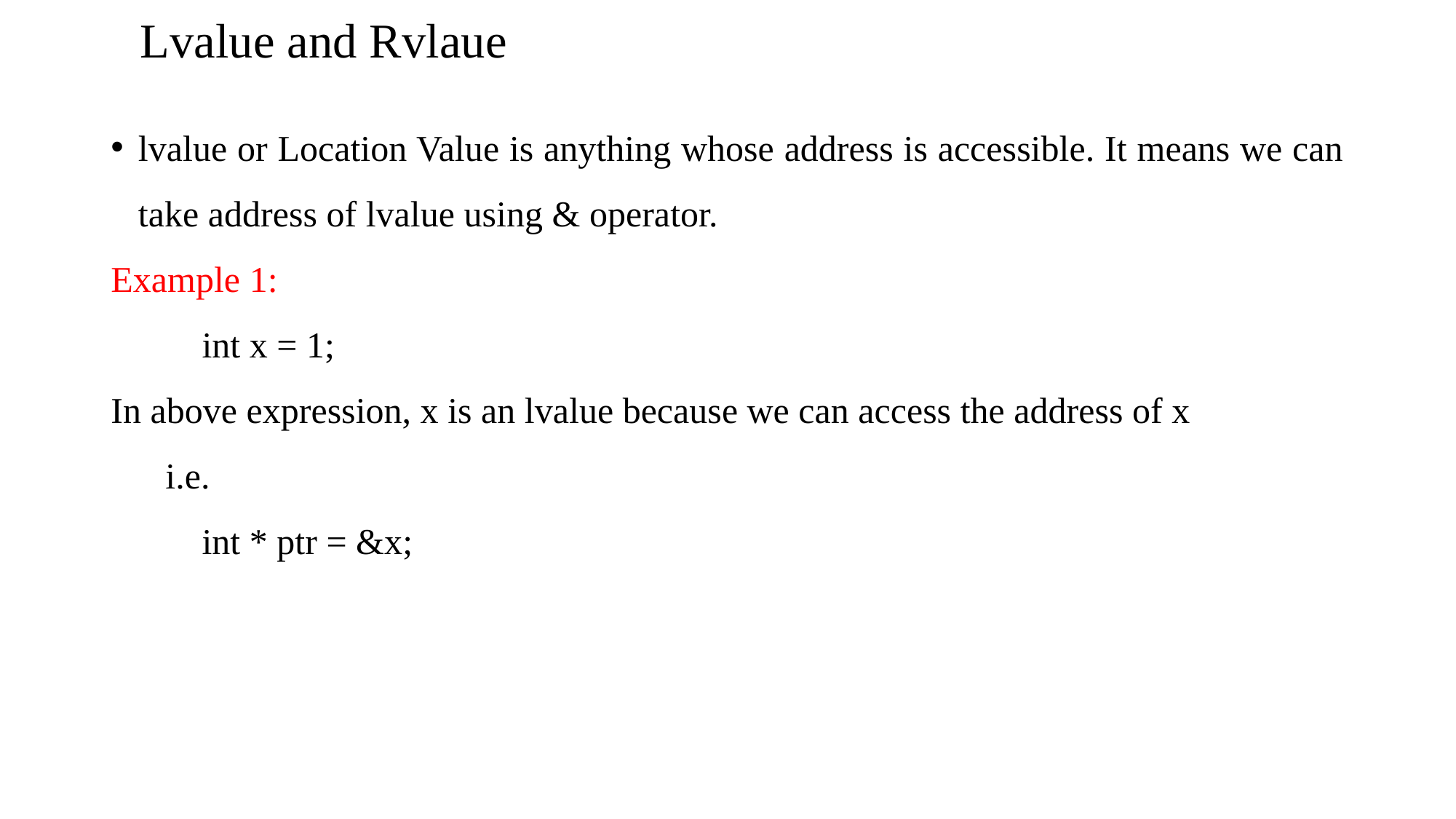

# Lvalue and Rvlaue
lvalue or Location Value is anything whose address is accessible. It means we can take address of lvalue using & operator.
Example 1:
          int x = 1;
In above expression, x is an lvalue because we can access the address of x
      i.e.
          int * ptr = &x;